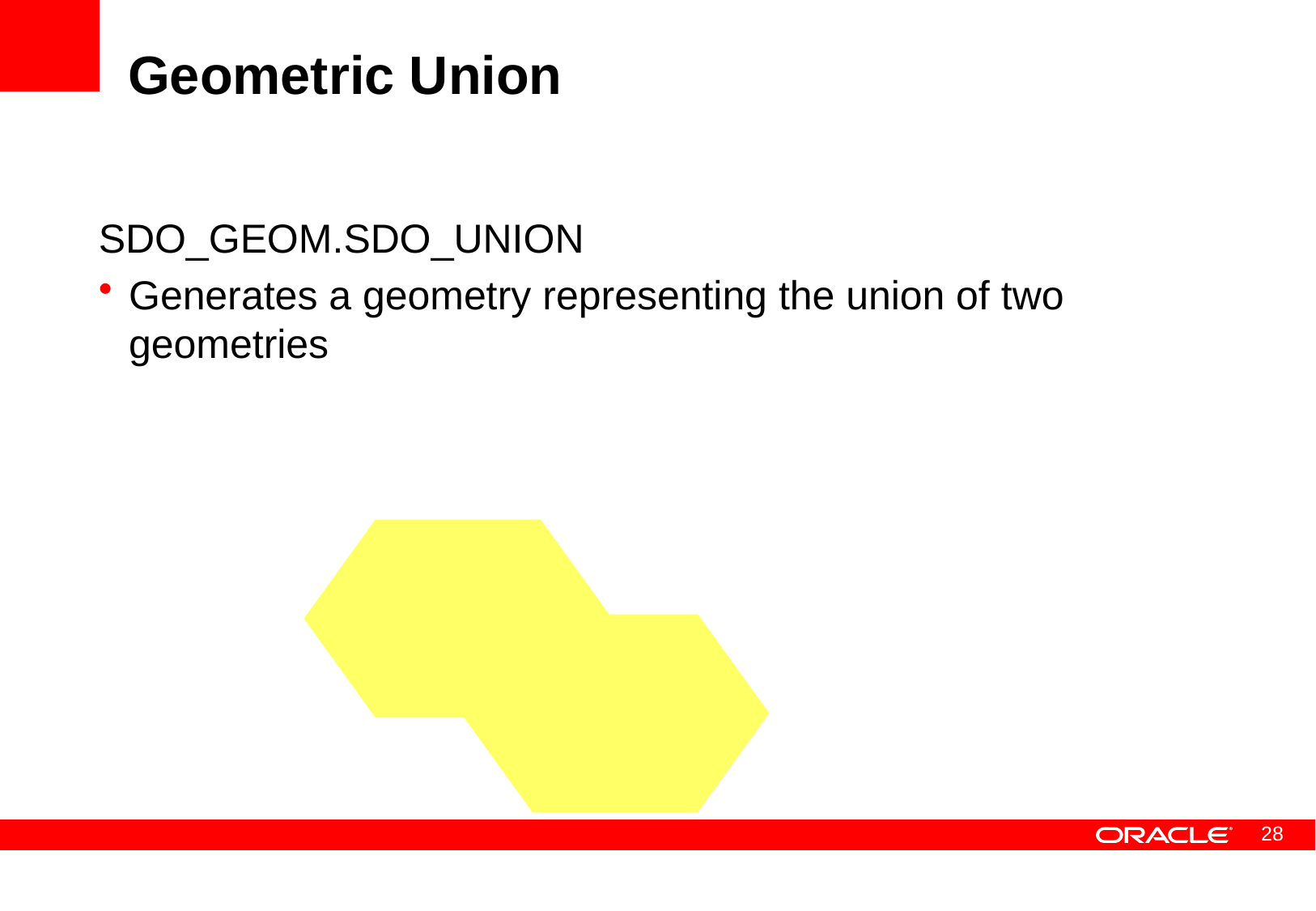

# Geometric Union
SDO_GEOM.SDO_UNION
Generates a geometry representing the union of two geometries